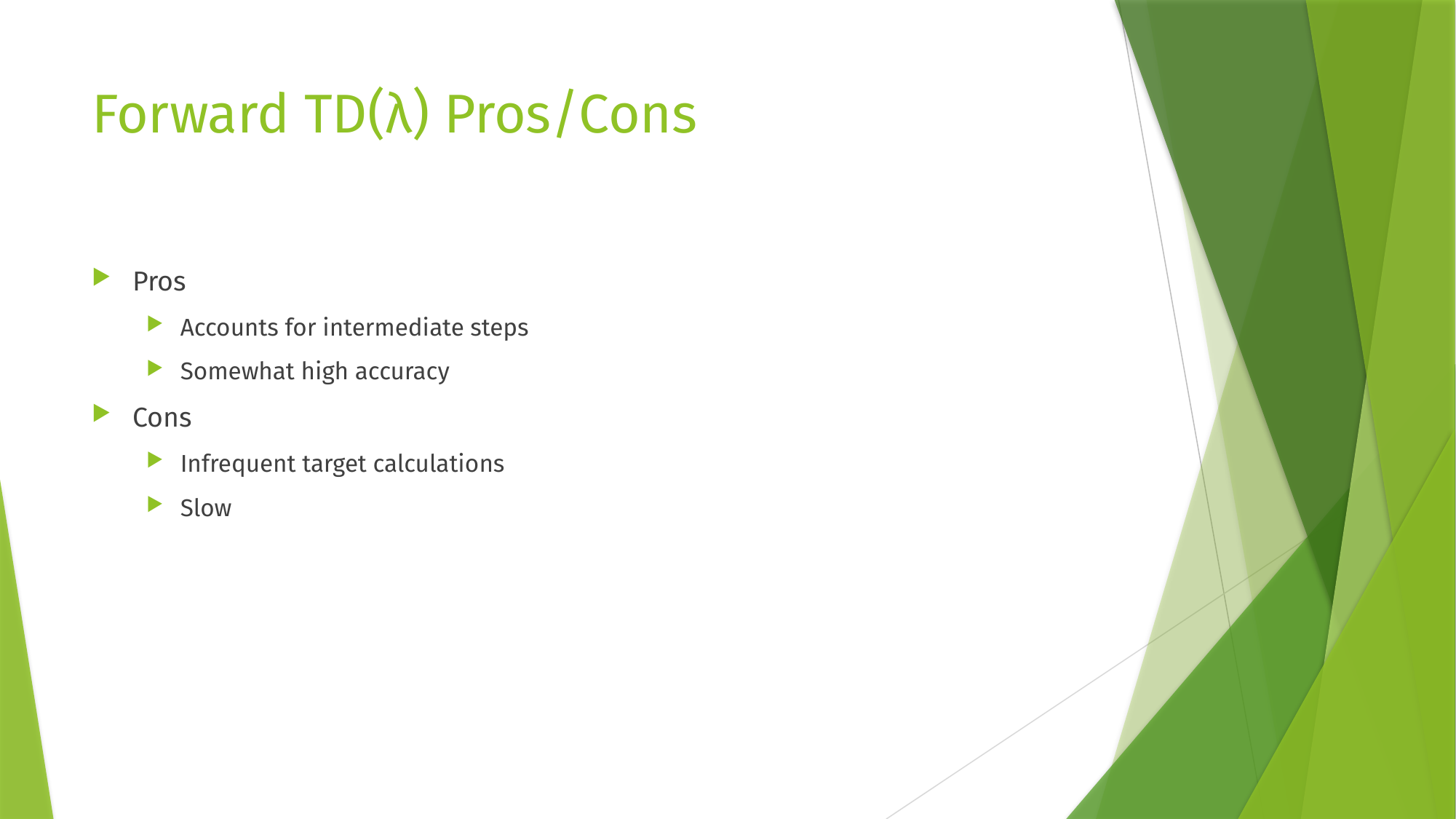

# Forward TD(λ) Pros/Cons
Pros
Accounts for intermediate steps
Somewhat high accuracy
Cons
Infrequent target calculations
Slow